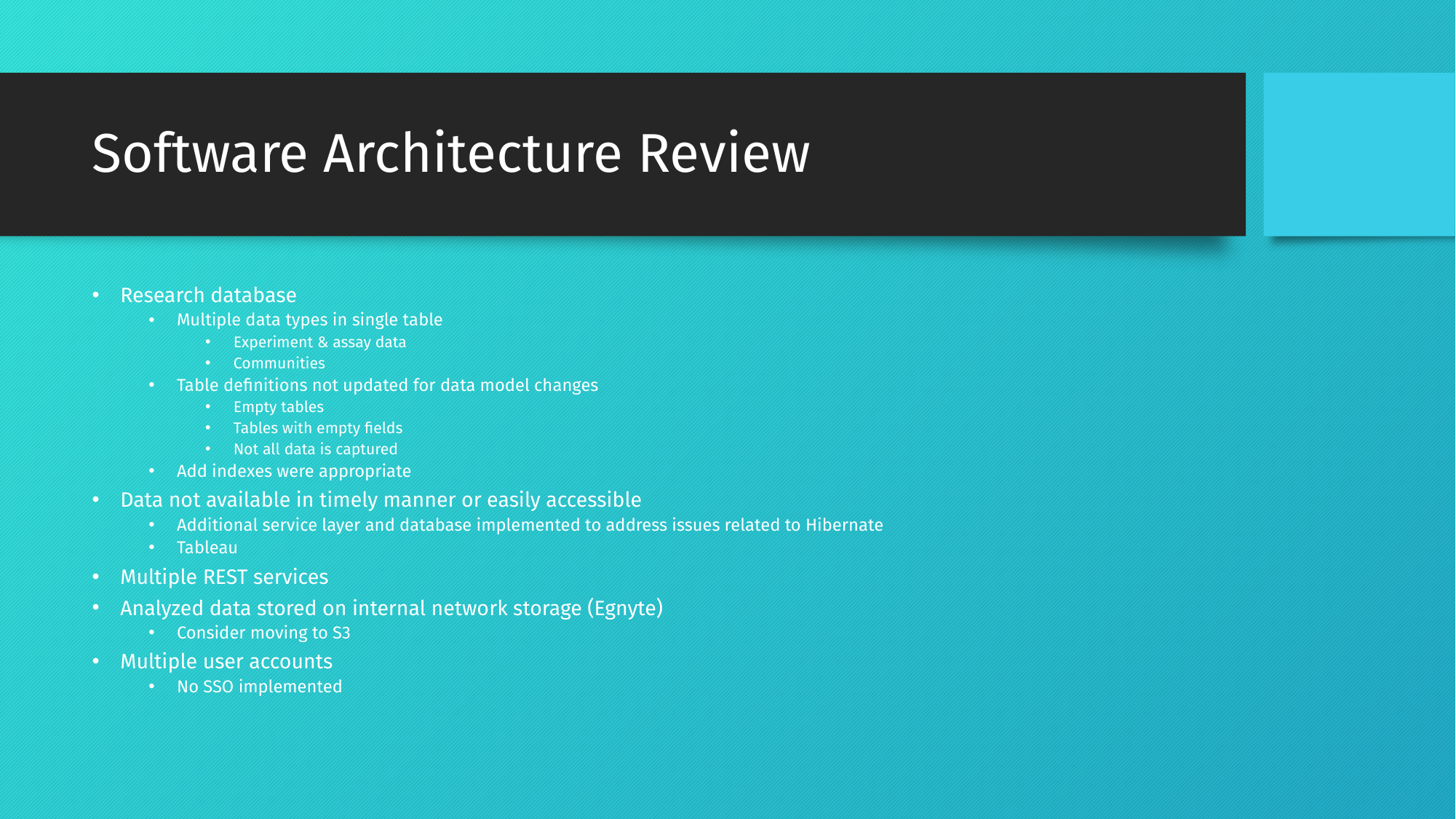

# Software Architecture Review
Research database
Multiple data types in single table
Experiment & assay data
Communities
Table definitions not updated for data model changes
Empty tables
Tables with empty fields
Not all data is captured
Add indexes were appropriate
Data not available in timely manner or easily accessible
Additional service layer and database implemented to address issues related to Hibernate
Tableau
Multiple REST services
Analyzed data stored on internal network storage (Egnyte)
Consider moving to S3
Multiple user accounts
No SSO implemented